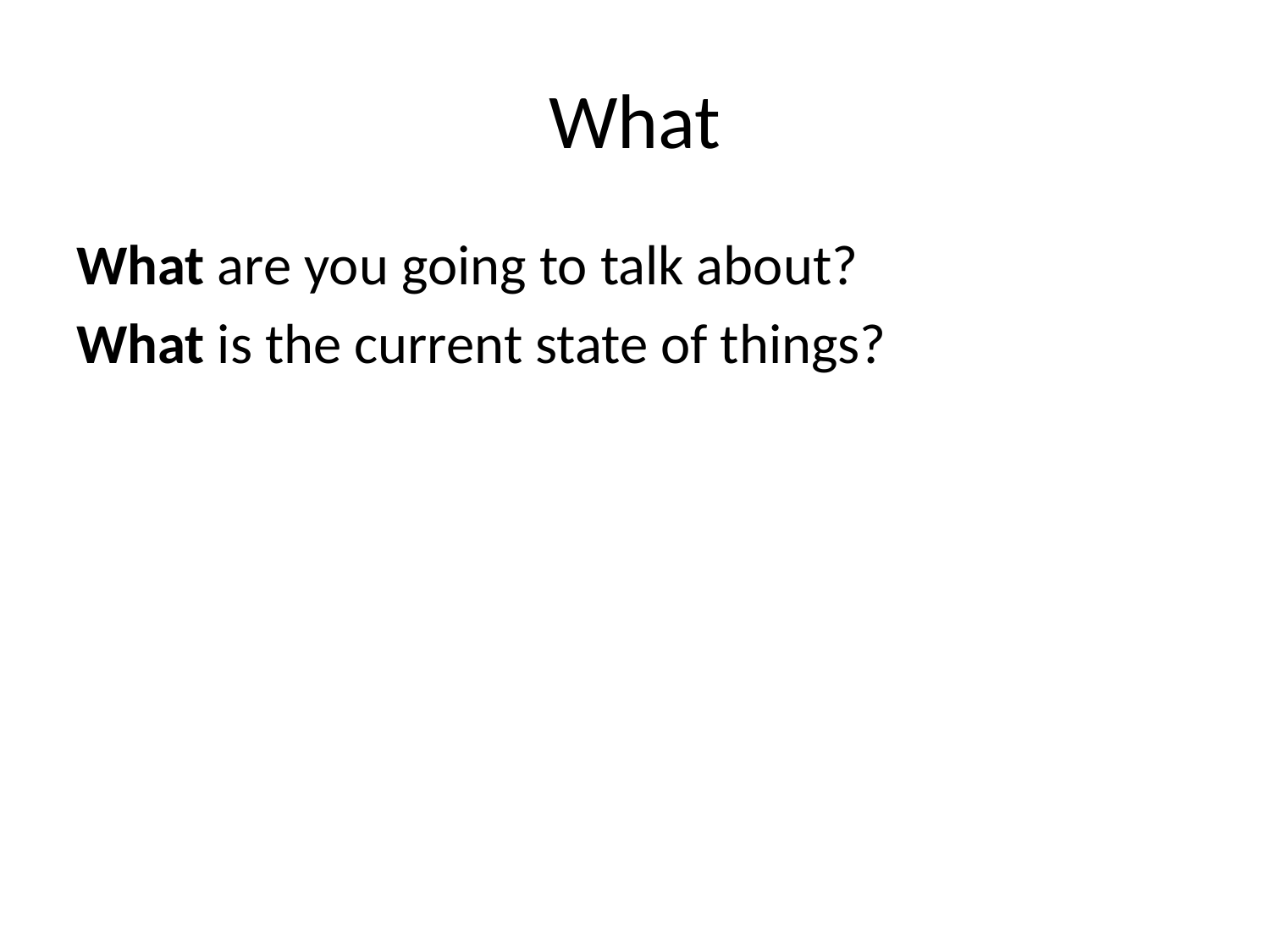

# What
What are you going to talk about?
What is the current state of things?